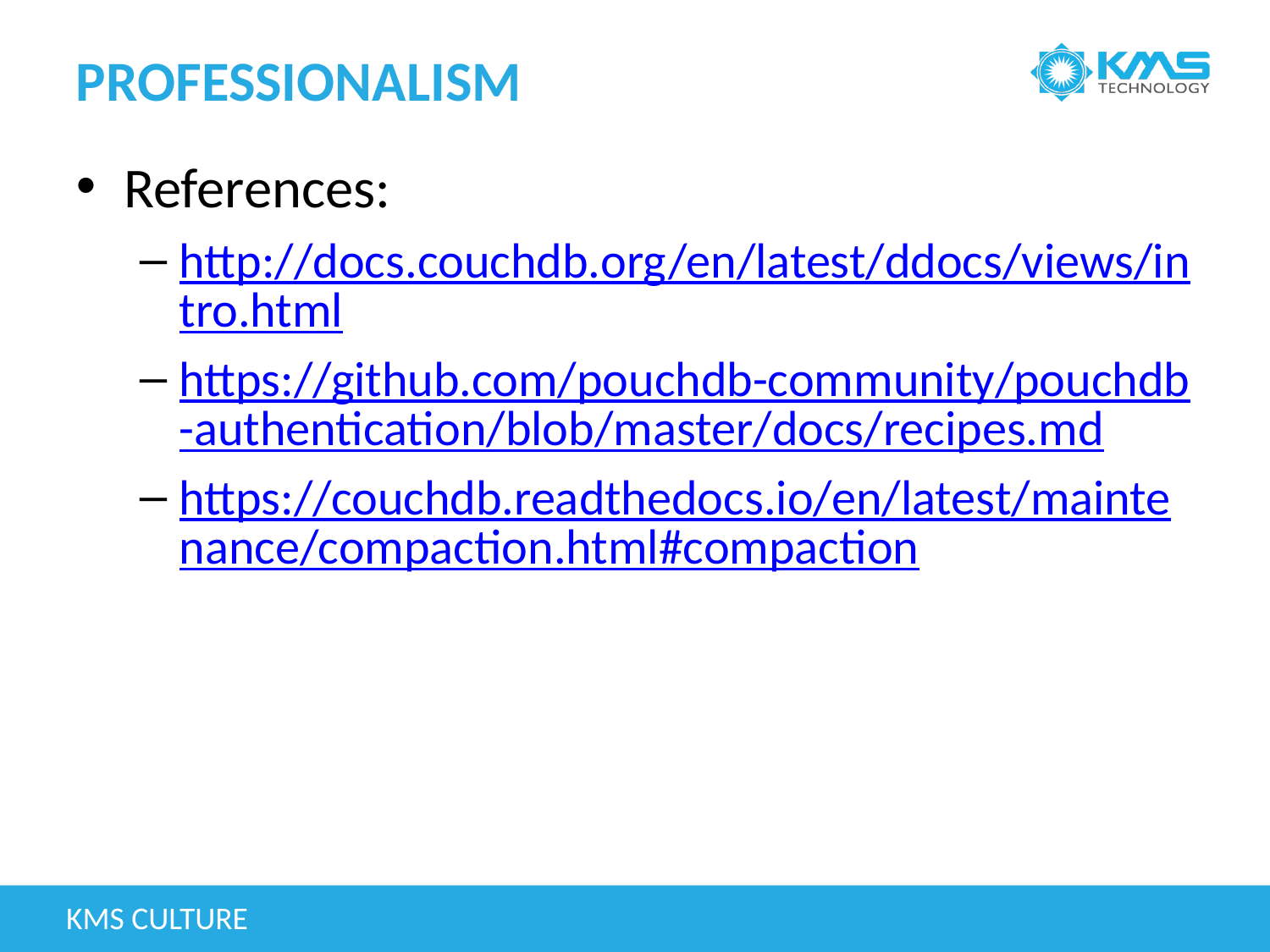

# Professionalism
References:
http://docs.couchdb.org/en/latest/ddocs/views/intro.html
https://github.com/pouchdb-community/pouchdb-authentication/blob/master/docs/recipes.md
https://couchdb.readthedocs.io/en/latest/maintenance/compaction.html#compaction

KMS Culture